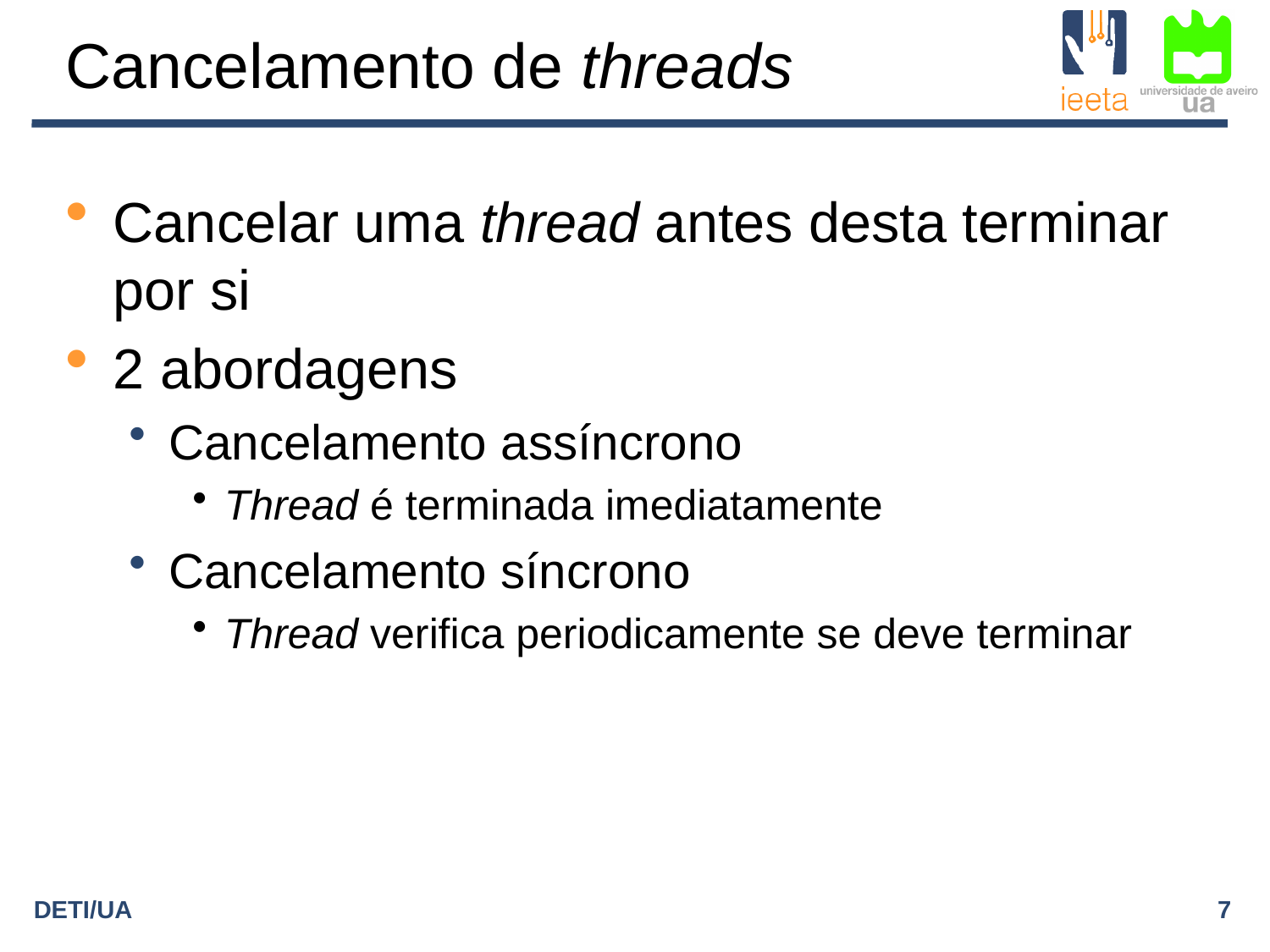

# Cancelamento de threads
Cancelar uma thread antes desta terminar por si
2 abordagens
Cancelamento assíncrono
Thread é terminada imediatamente
Cancelamento síncrono
Thread verifica periodicamente se deve terminar